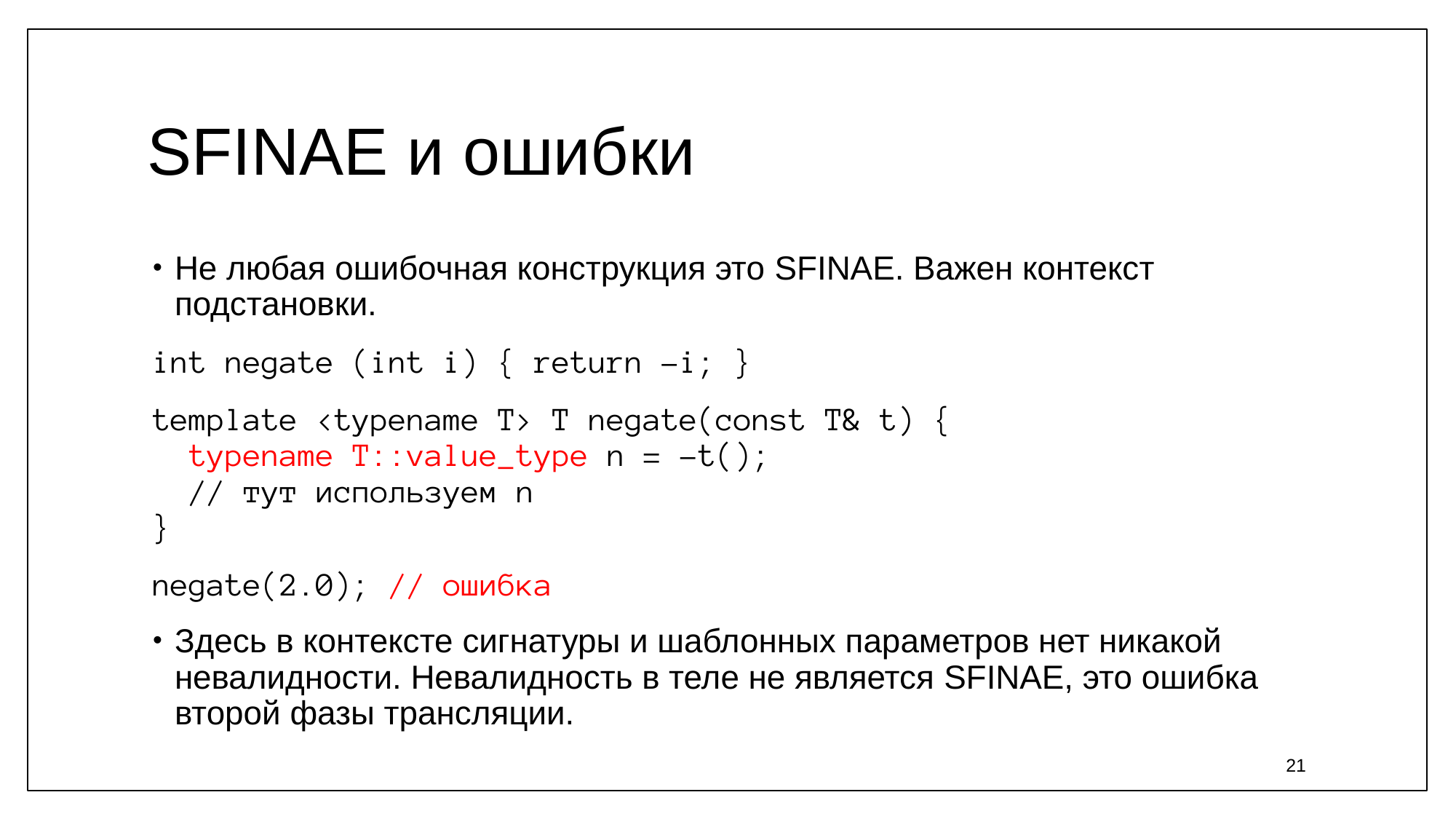

# SFINAE и ошибки
Не любая ошибочная конструкция это SFINAE. Важен контекст подстановки.
int negate (int i) { return -i; }
template <typename T> T negate(const T& t) {
  typename T::value_type n = -t();
  // тут используем n
}
negate(2.0); // ошибка
Здесь в контексте сигнатуры и шаблонных параметров нет никакой невалидности. Невалидность в теле не является SFINAE, это ошибка второй фазы трансляции.
21